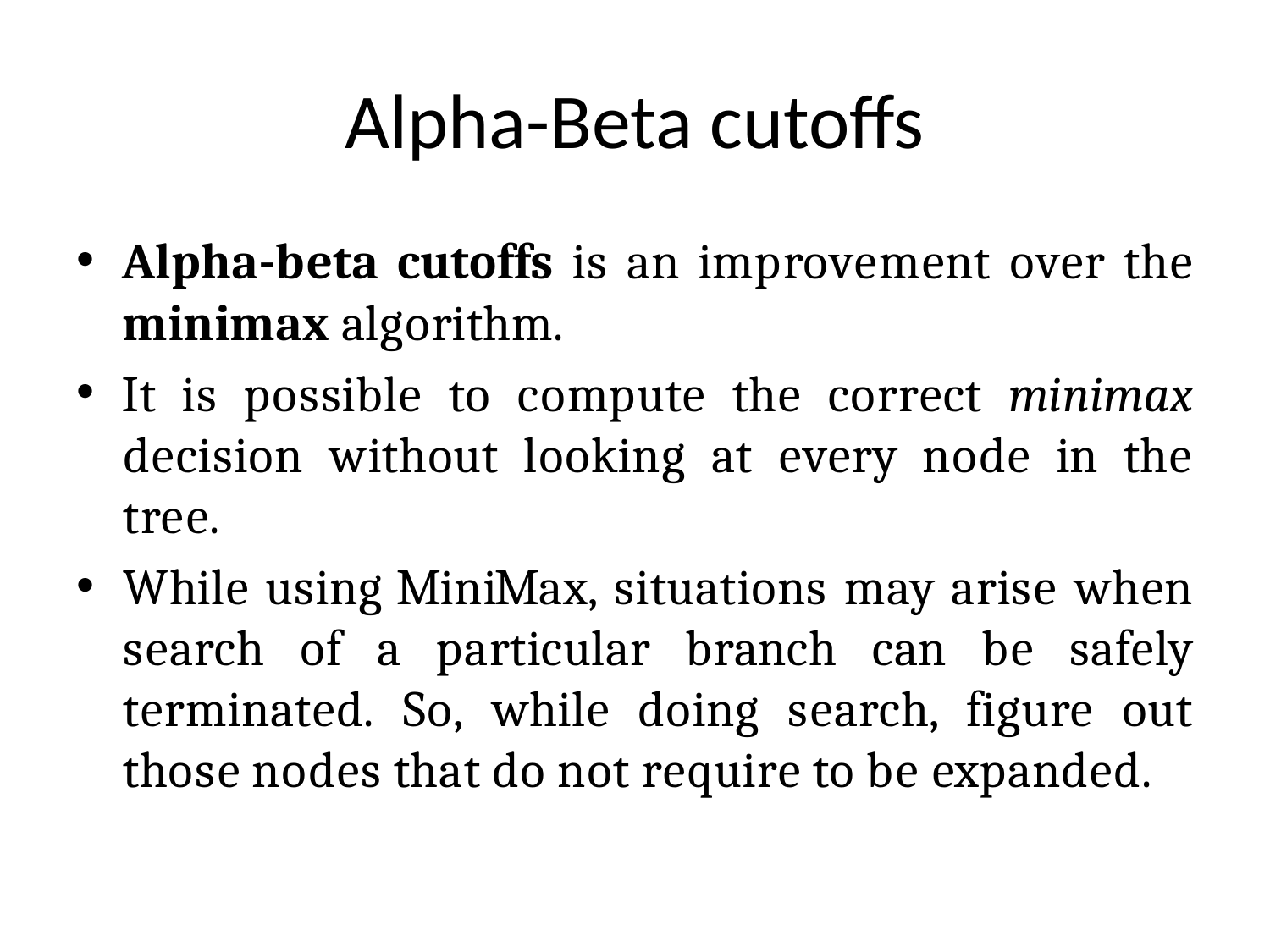

# Alpha-Beta cutoffs
Alpha-beta cutoffs is an improvement over the minimax algorithm.
It is possible to compute the correct minimax decision without looking at every node in the tree.
While using MiniMax, situations may arise when search of a particular branch can be safely terminated. So, while doing search, figure out those nodes that do not require to be expanded.